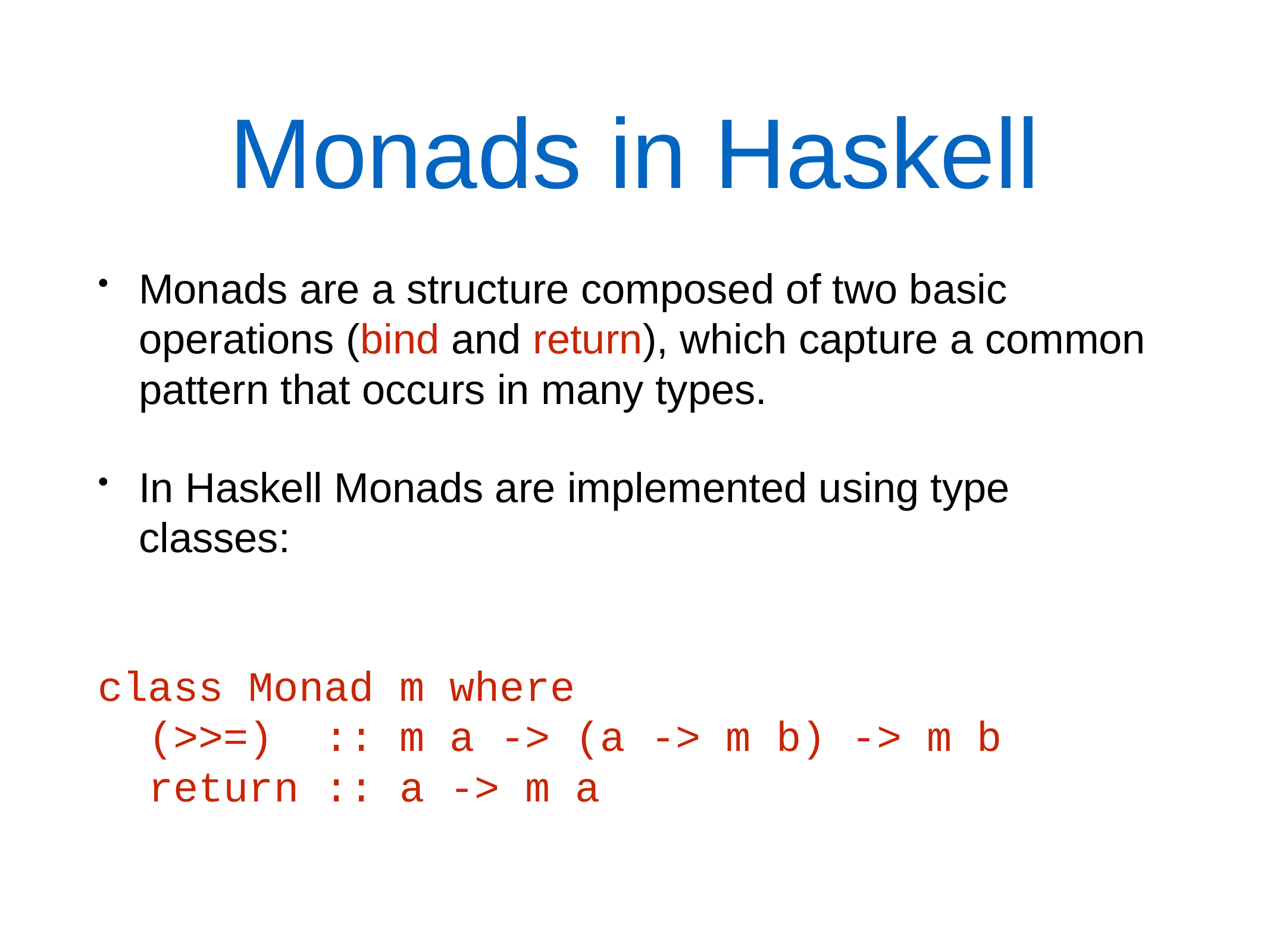

# Monads in Haskell
Monads are a structure composed of two basic operations (bind and return), which capture a common pattern that occurs in many types.
In Haskell Monads are implemented using type classes:

class Monad m where
  (>>=)  :: m a -> (a -> m b) -> m b
  return :: a -> m a